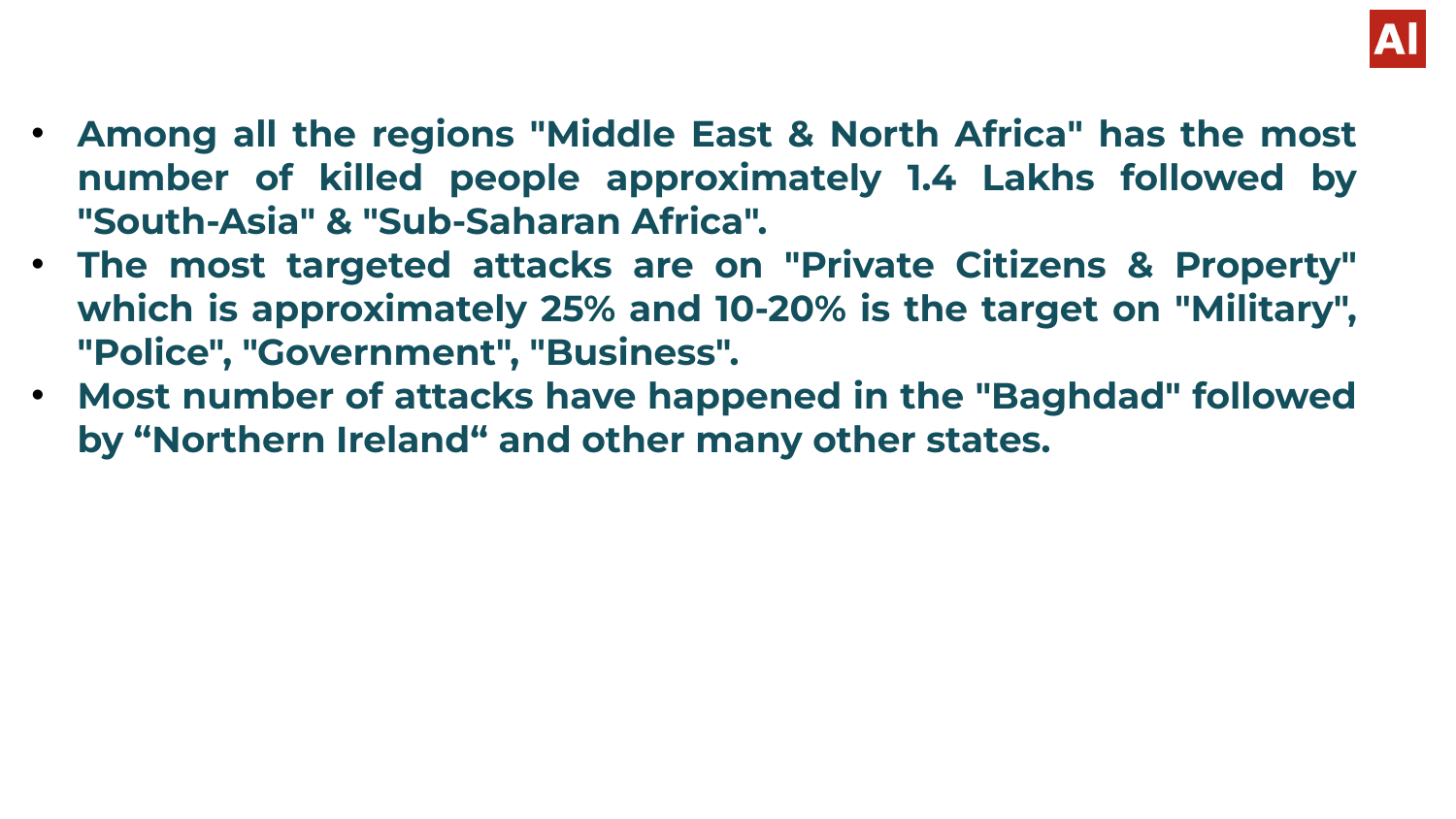

Among all the regions "Middle East & North Africa" has the most number of killed people approximately 1.4 Lakhs followed by "South-Asia" & "Sub-Saharan Africa".
The most targeted attacks are on "Private Citizens & Property" which is approximately 25% and 10-20% is the target on "Military", "Police", "Government", "Business".
Most number of attacks have happened in the "Baghdad" followed by “Northern Ireland“ and other many other states.